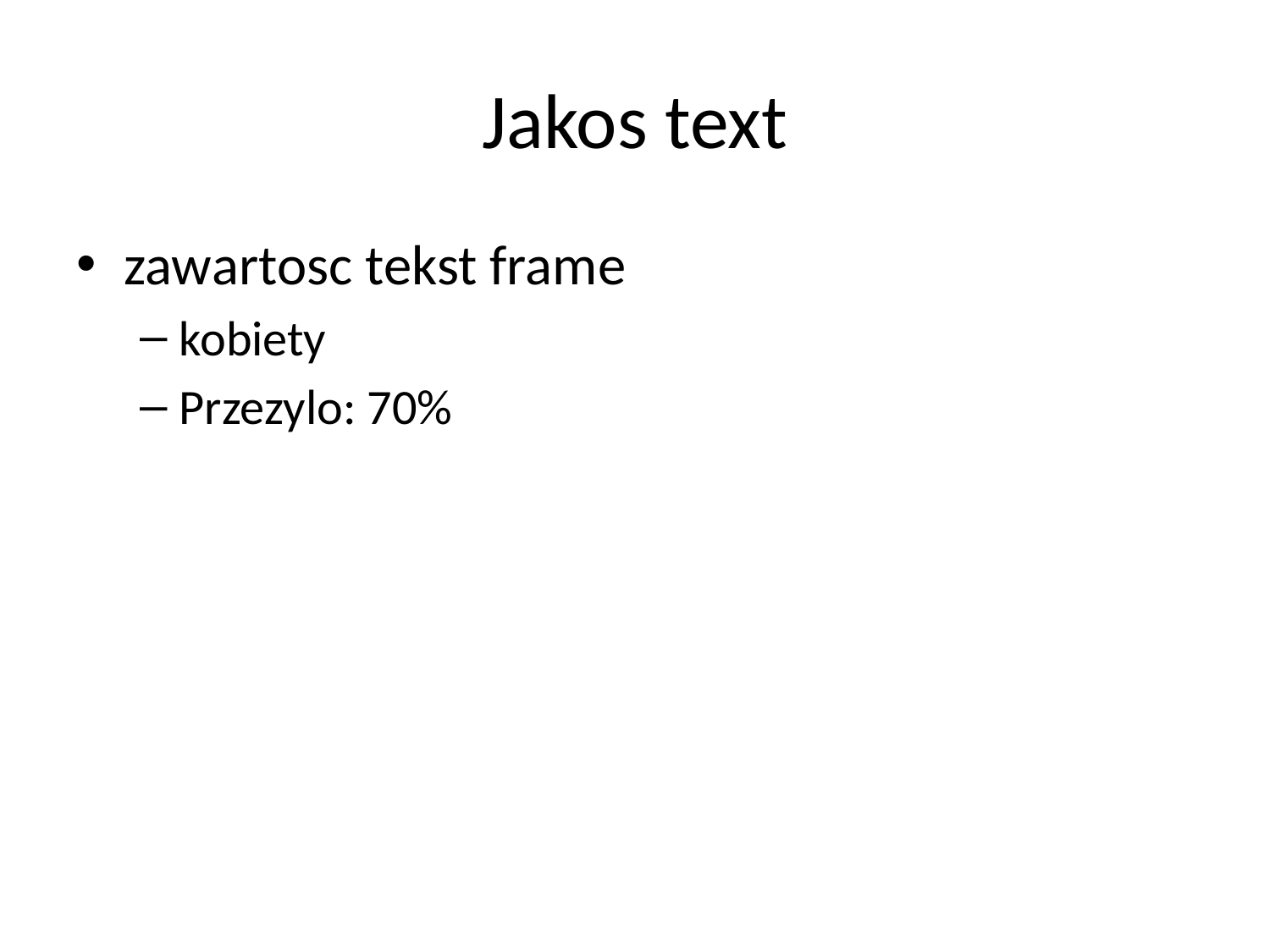

# Jakos text
zawartosc tekst frame
kobiety
Przezylo: 70%